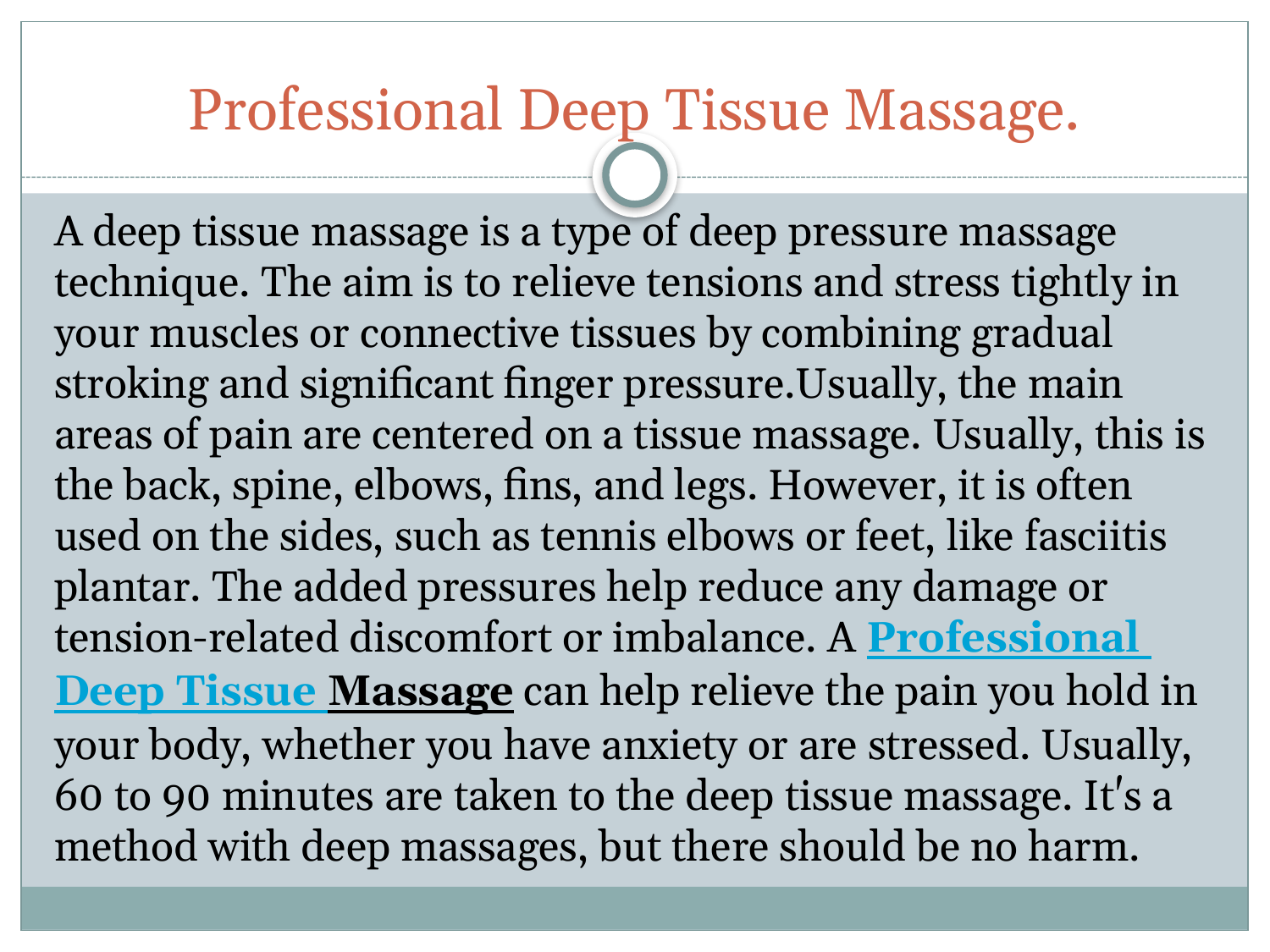

# Professional Deep Tissue Massage.
A deep tissue massage is a type of deep pressure massage technique. The aim is to relieve tensions and stress tightly in your muscles or connective tissues by combining gradual stroking and significant finger pressure.Usually, the main areas of pain are centered on a tissue massage. Usually, this is the back, spine, elbows, fins, and legs. However, it is often used on the sides, such as tennis elbows or feet, like fasciitis plantar. The added pressures help reduce any damage or tension-related discomfort or imbalance. A Professional Deep Tissue Massage can help relieve the pain you hold in your body, whether you have anxiety or are stressed. Usually, 60 to 90 minutes are taken to the deep tissue massage. It's a method with deep massages, but there should be no harm.